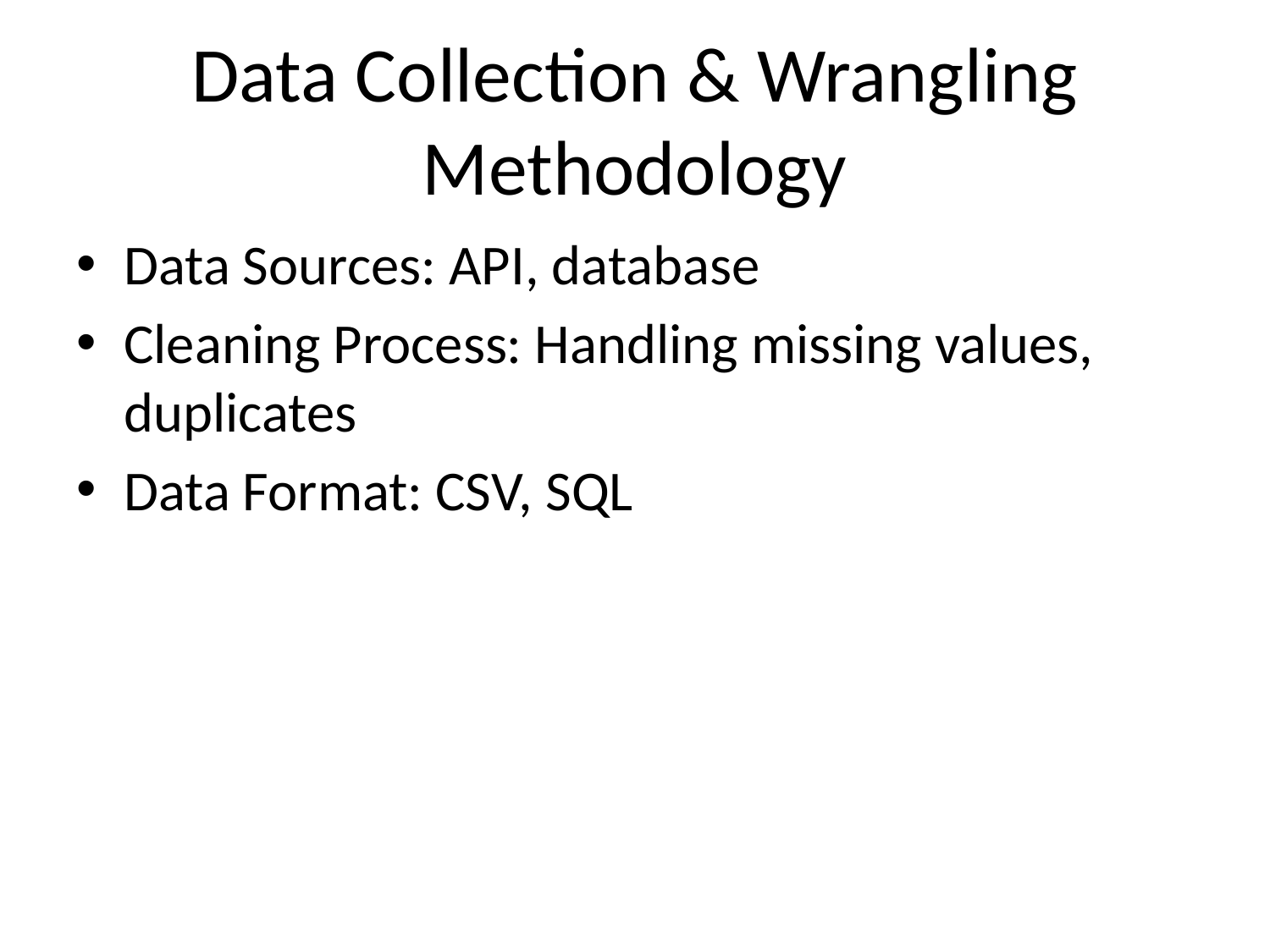

# Data Collection & Wrangling Methodology
Data Sources: API, database
Cleaning Process: Handling missing values, duplicates
Data Format: CSV, SQL